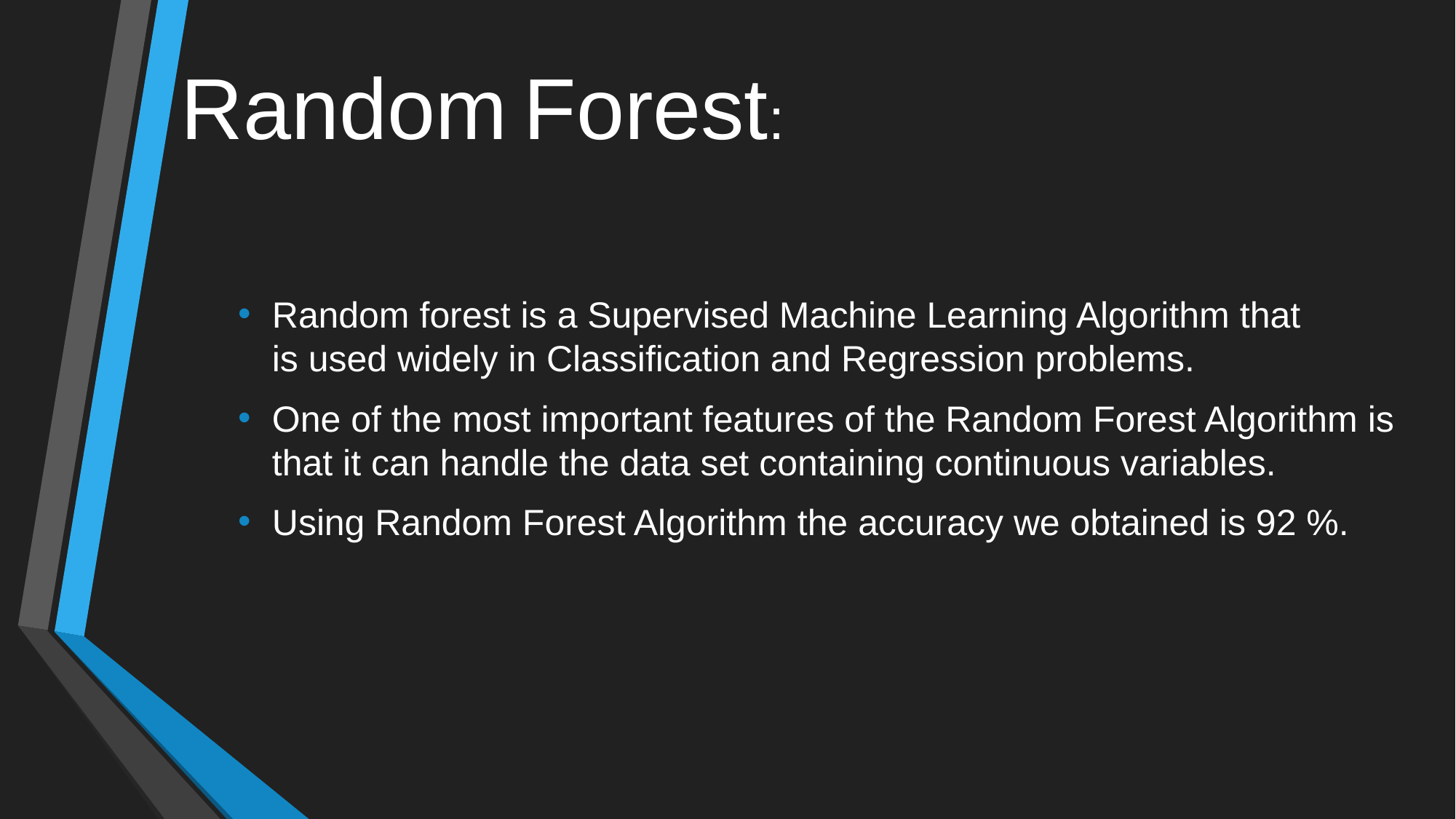

# Random Forest:
Random forest is a Supervised Machine Learning Algorithm that is used widely in Classification and Regression problems.
One of the most important features of the Random Forest Algorithm is that it can handle the data set containing continuous variables.
Using Random Forest Algorithm the accuracy we obtained is 92 %.